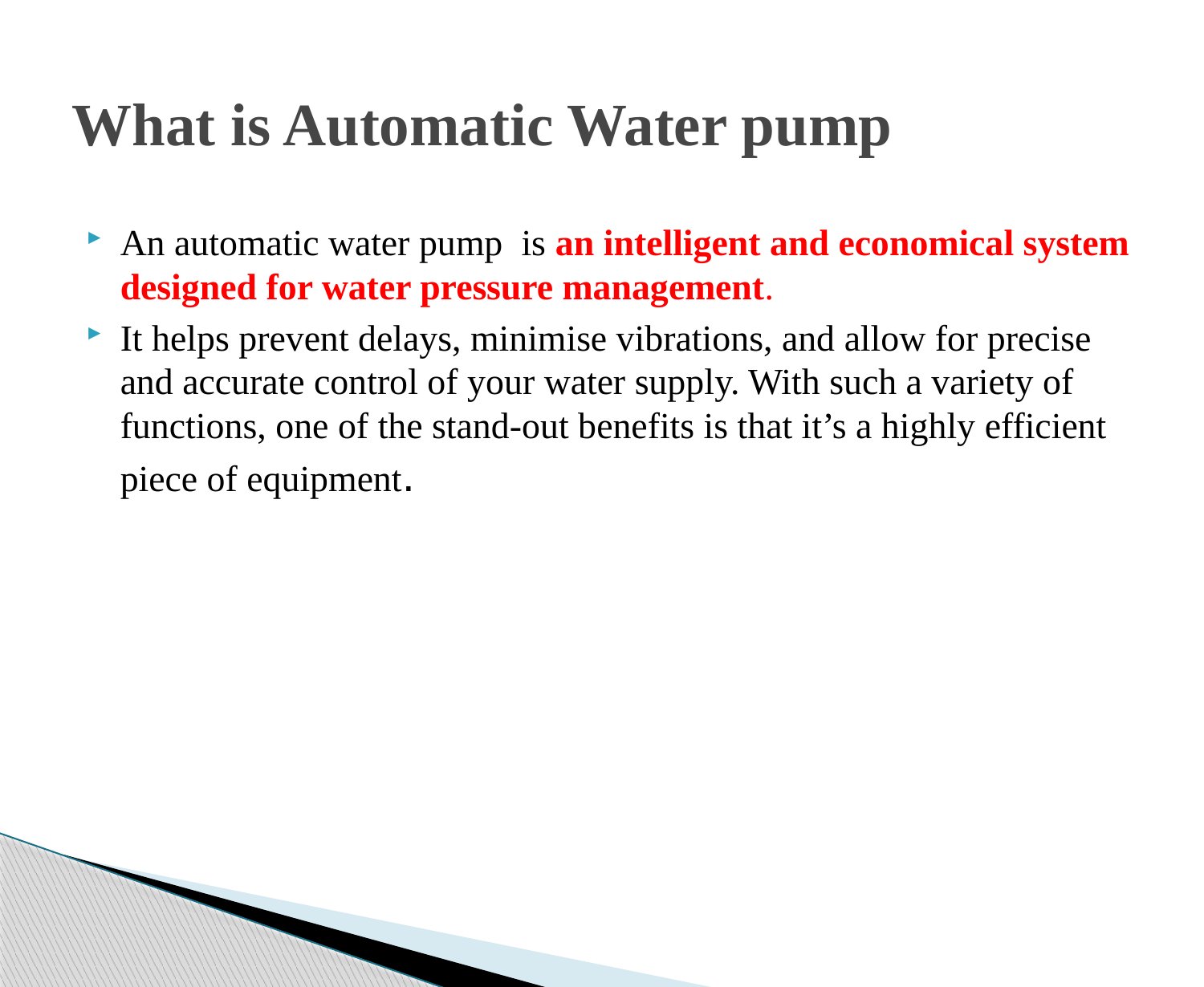

# What is Automatic Water pump
An automatic water pump  is an intelligent and economical system designed for water pressure management.
It helps prevent delays, minimise vibrations, and allow for precise and accurate control of your water supply. With such a variety of functions, one of the stand-out benefits is that it’s a highly efficient piece of equipment.